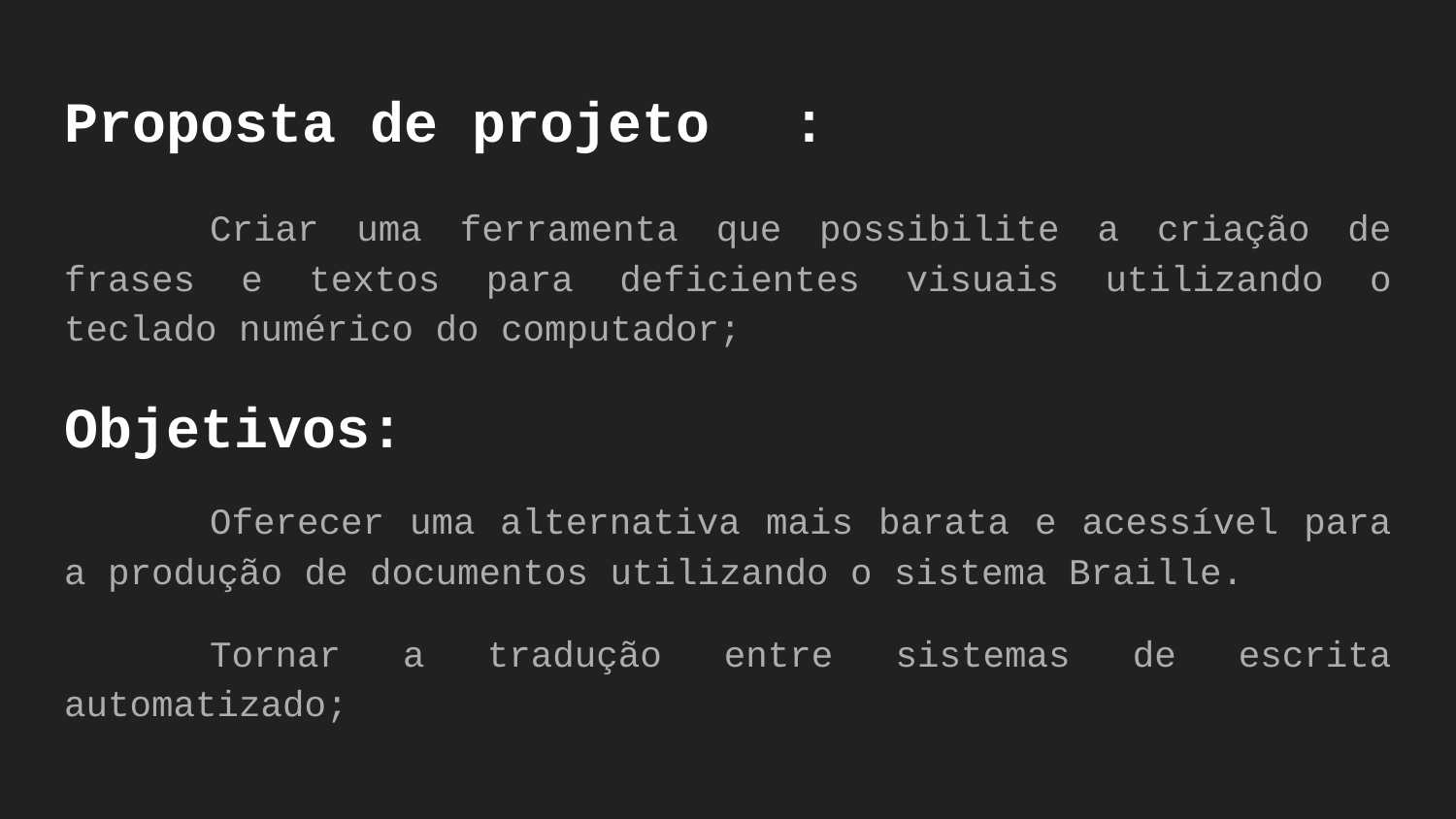

# Proposta de projeto	:
	Criar uma ferramenta que possibilite a criação de frases e textos para deficientes visuais utilizando o teclado numérico do computador;
Objetivos:
	Oferecer uma alternativa mais barata e acessível para a produção de documentos utilizando o sistema Braille.
	Tornar a tradução entre sistemas de escrita automatizado;